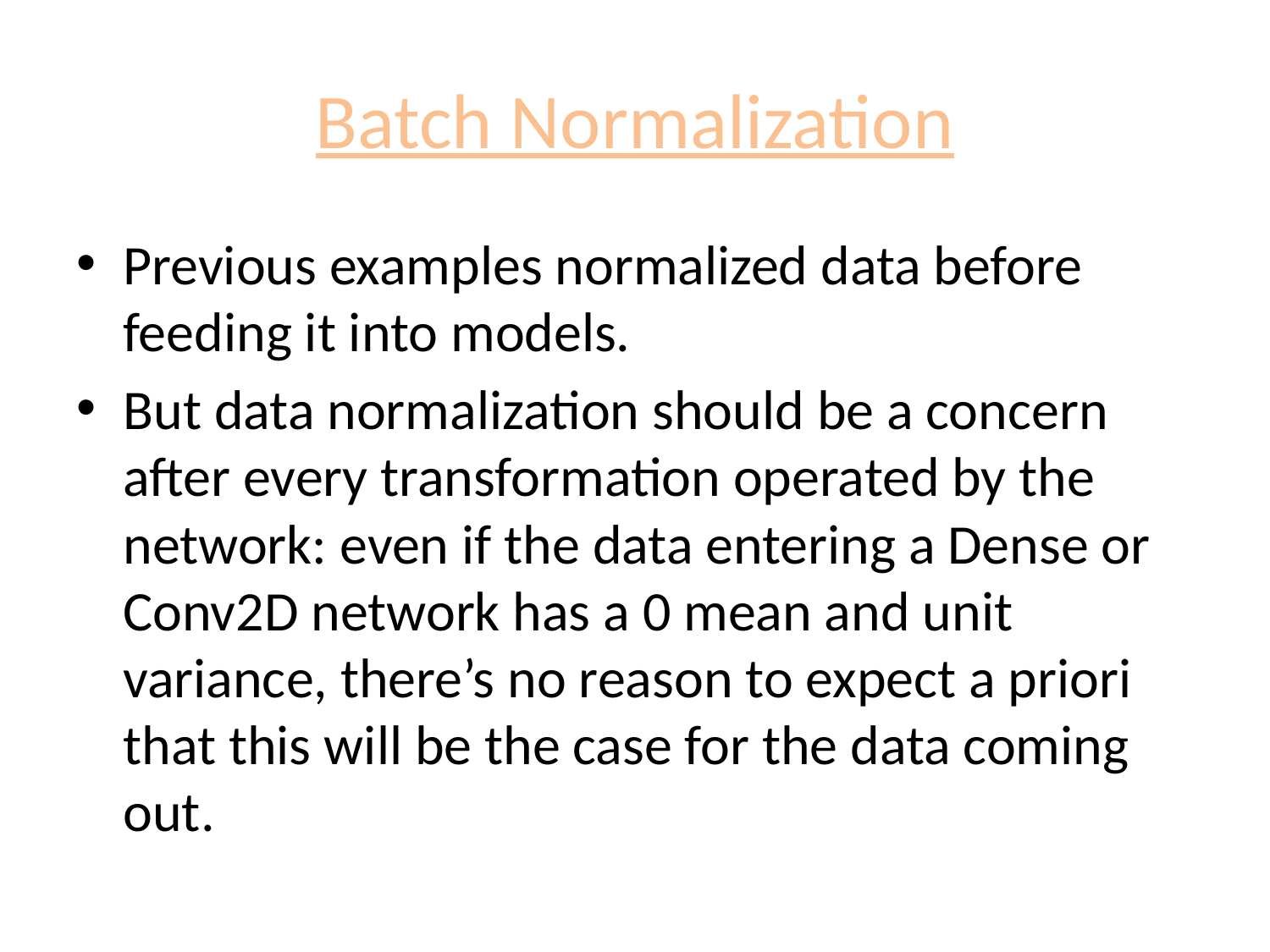

# Batch Normalization
Previous examples normalized data before feeding it into models.
But data normalization should be a concern after every transformation operated by the network: even if the data entering a Dense or Conv2D network has a 0 mean and unit variance, there’s no reason to expect a priori that this will be the case for the data coming out.